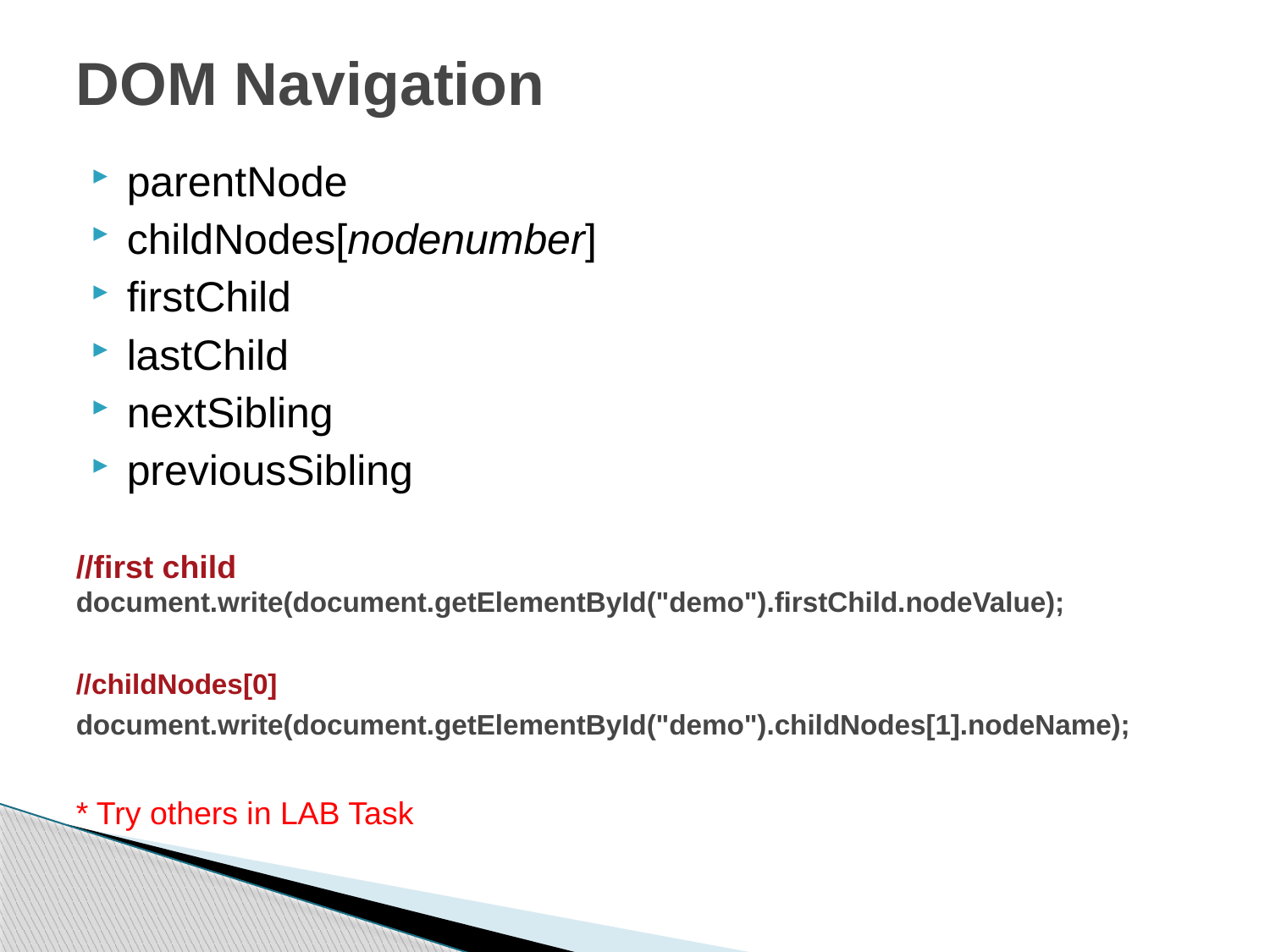

# DOM Navigation
parentNode
childNodes[nodenumber]
firstChild
lastChild
nextSibling
previousSibling

//first child document.write(document.getElementById("demo").firstChild.nodeValue);

//childNodes[0]
document.write(document.getElementById("demo").childNodes[1].nodeName);

* Try others in LAB Task